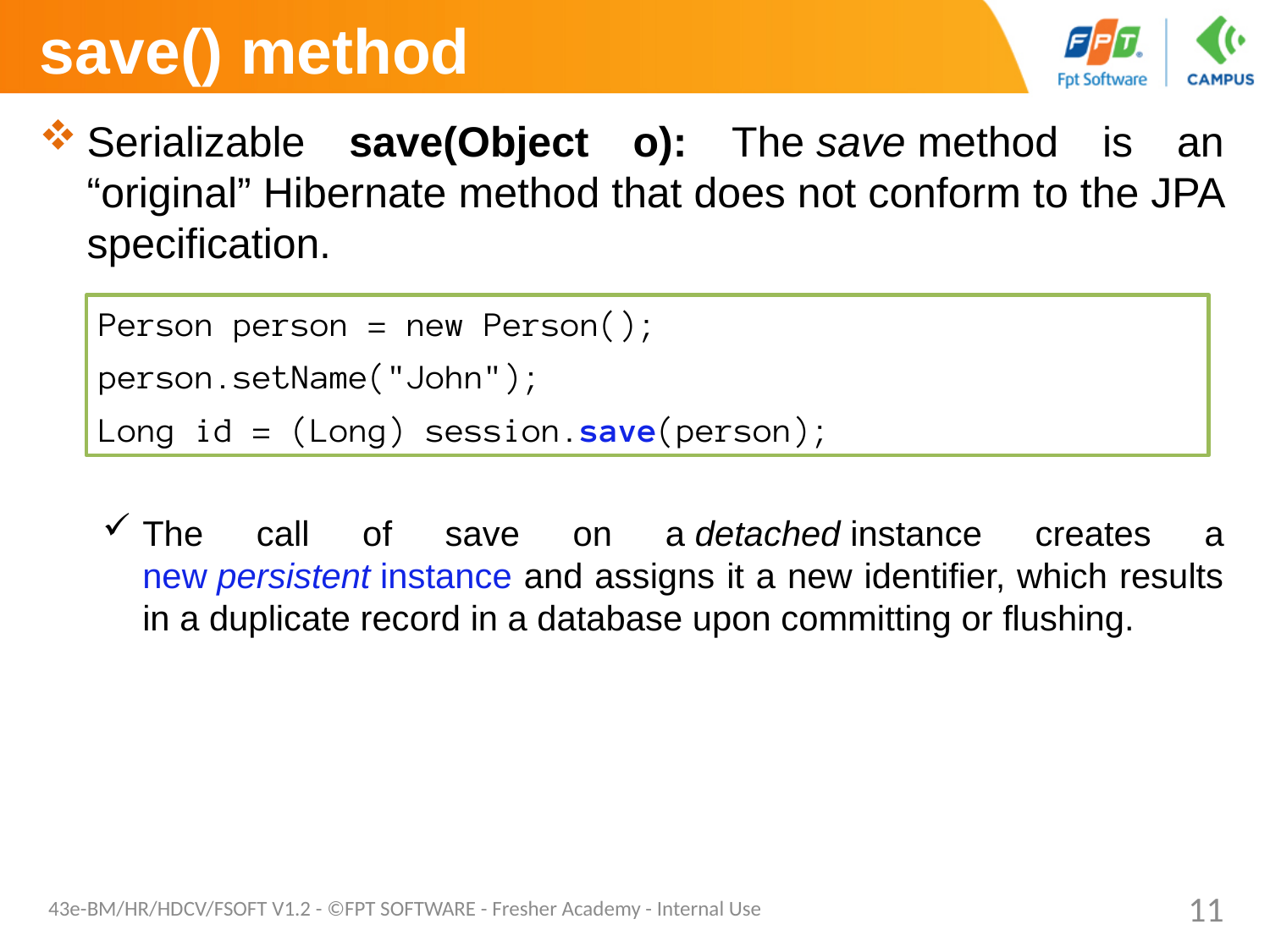

# save() method
Serializable save(Object o): The save method is an “original” Hibernate method that does not conform to the JPA specification.

The call of save on a detached instance creates a new persistent instance and assigns it a new identifier, which results in a duplicate record in a database upon committing or flushing.

Person person = new Person();
person.setName("John");
Long id = (Long) session.save(person);
43e-BM/HR/HDCV/FSOFT V1.2 - ©FPT SOFTWARE - Fresher Academy - Internal Use
11